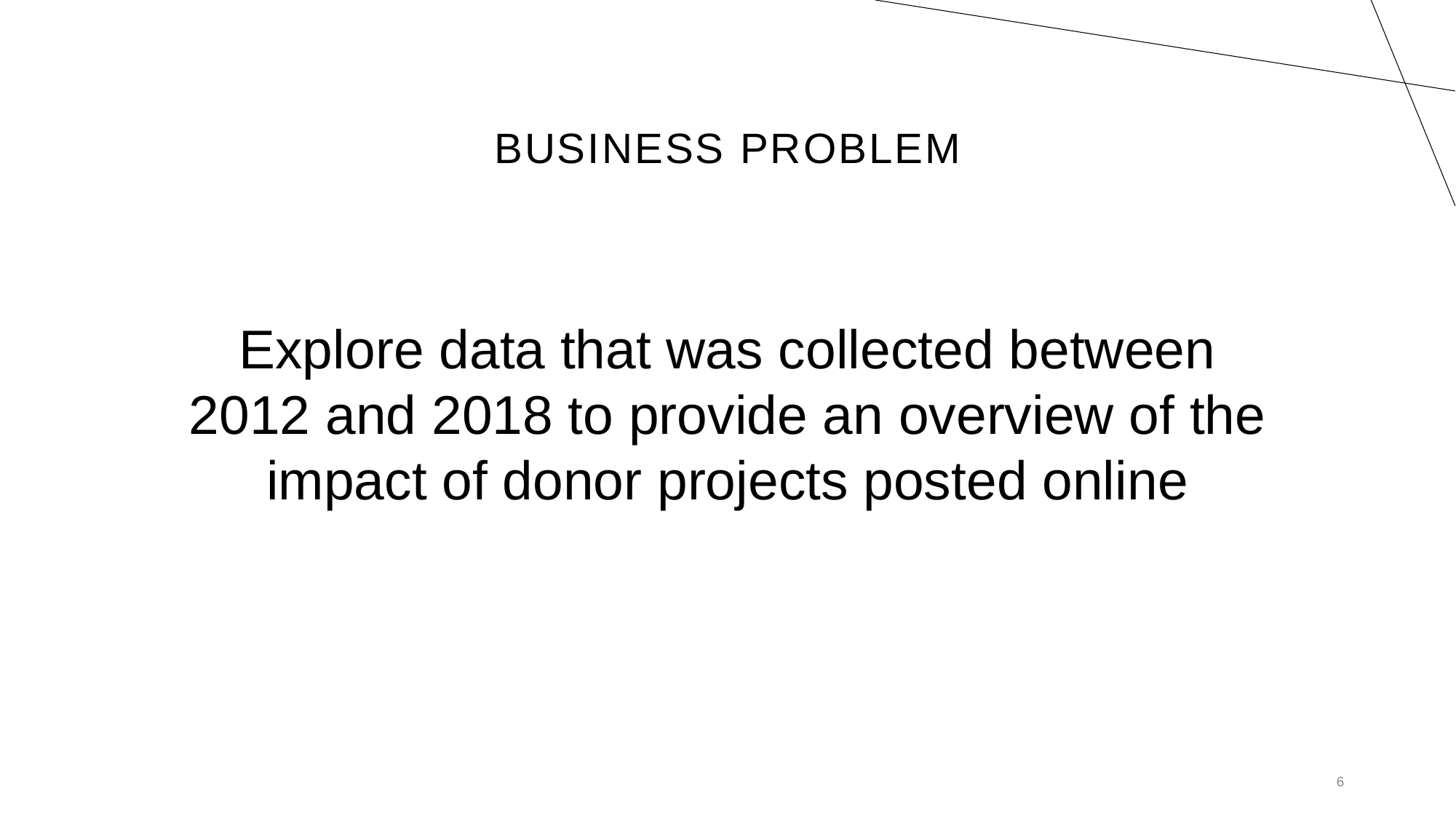

# Business problem
Explore data that was collected between 2012 and 2018 to provide an overview of the impact of donor projects posted online

6